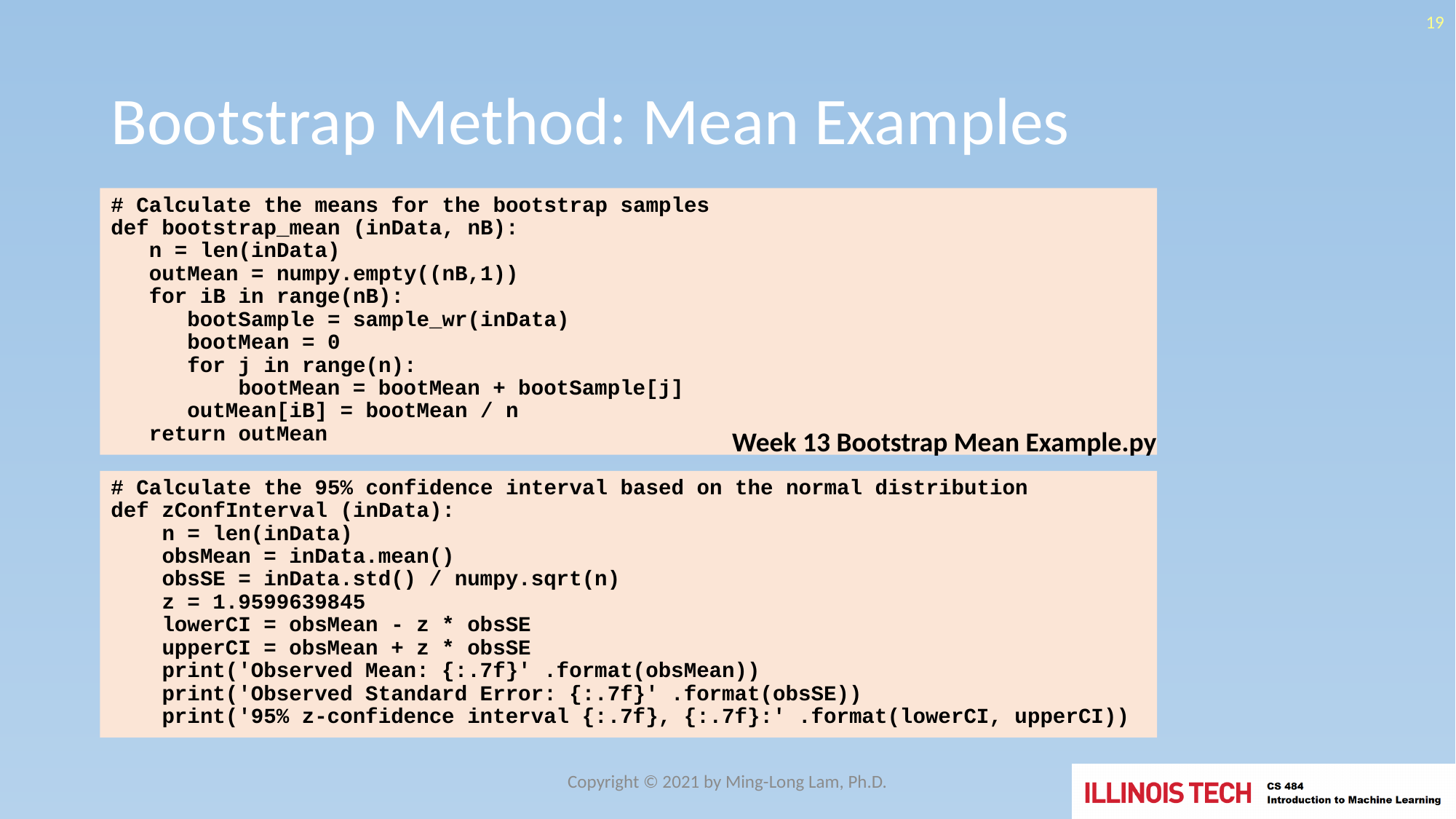

19
# Bootstrap Method: Mean Examples
# Calculate the means for the bootstrap samples
def bootstrap_mean (inData, nB):
   n = len(inData)
   outMean = numpy.empty((nB,1))
   for iB in range(nB):
      bootSample = sample_wr(inData)
      bootMean = 0
      for j in range(n):
          bootMean = bootMean + bootSample[j]
      outMean[iB] = bootMean / n
   return outMean
Week 13 Bootstrap Mean Example.py
# Calculate the 95% confidence interval based on the normal distribution
def zConfInterval (inData):
    n = len(inData)
    obsMean = inData.mean()
    obsSE = inData.std() / numpy.sqrt(n)
    z = 1.9599639845
    lowerCI = obsMean - z * obsSE
    upperCI = obsMean + z * obsSE
    print('Observed Mean: {:.7f}' .format(obsMean))
    print('Observed Standard Error: {:.7f}' .format(obsSE))
    print('95% z-confidence interval {:.7f}, {:.7f}:' .format(lowerCI, upperCI))
Copyright © 2021 by Ming-Long Lam, Ph.D.